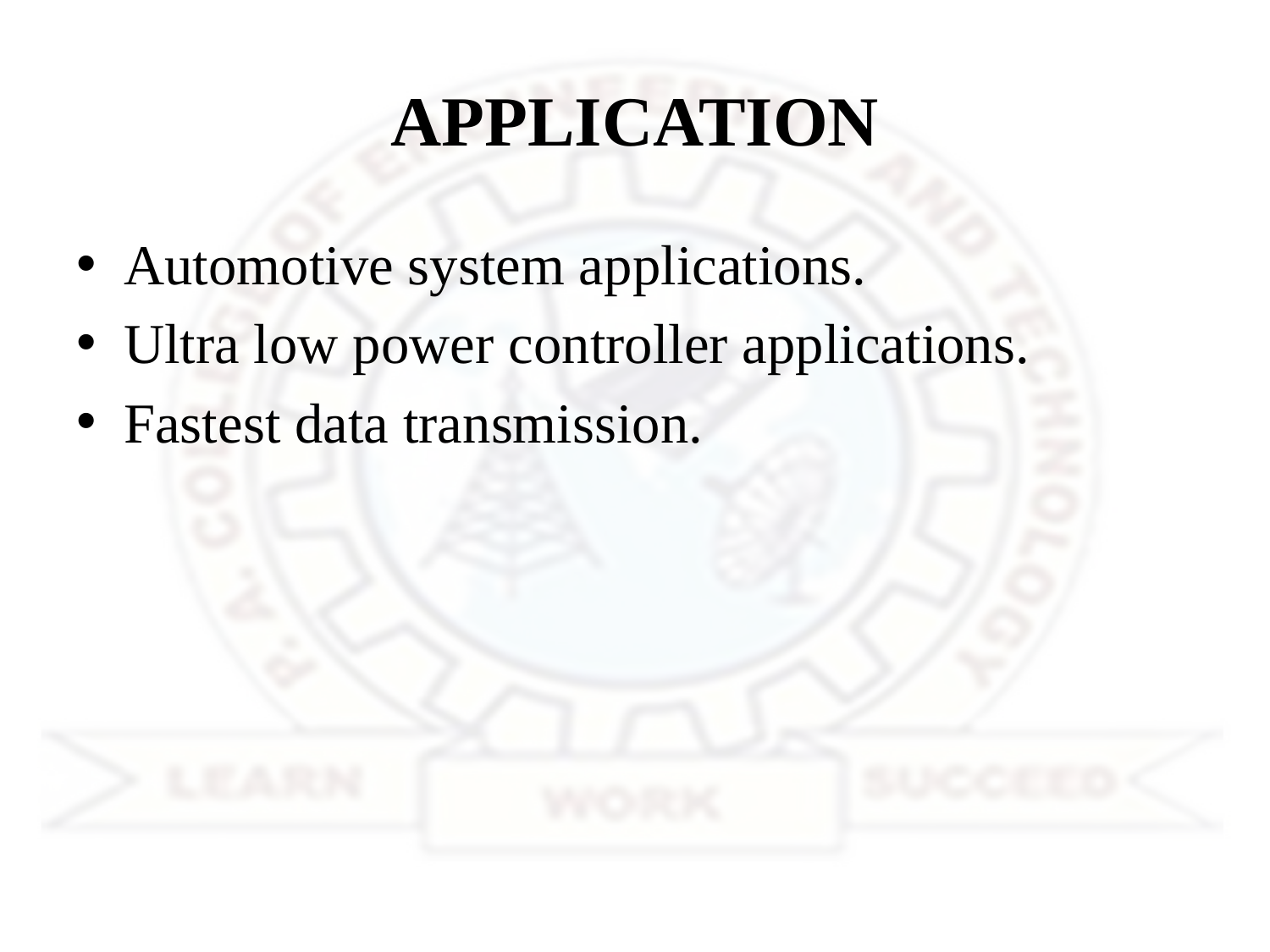

# APPLICATION
Automotive system applications.
Ultra low power controller applications.
Fastest data transmission.